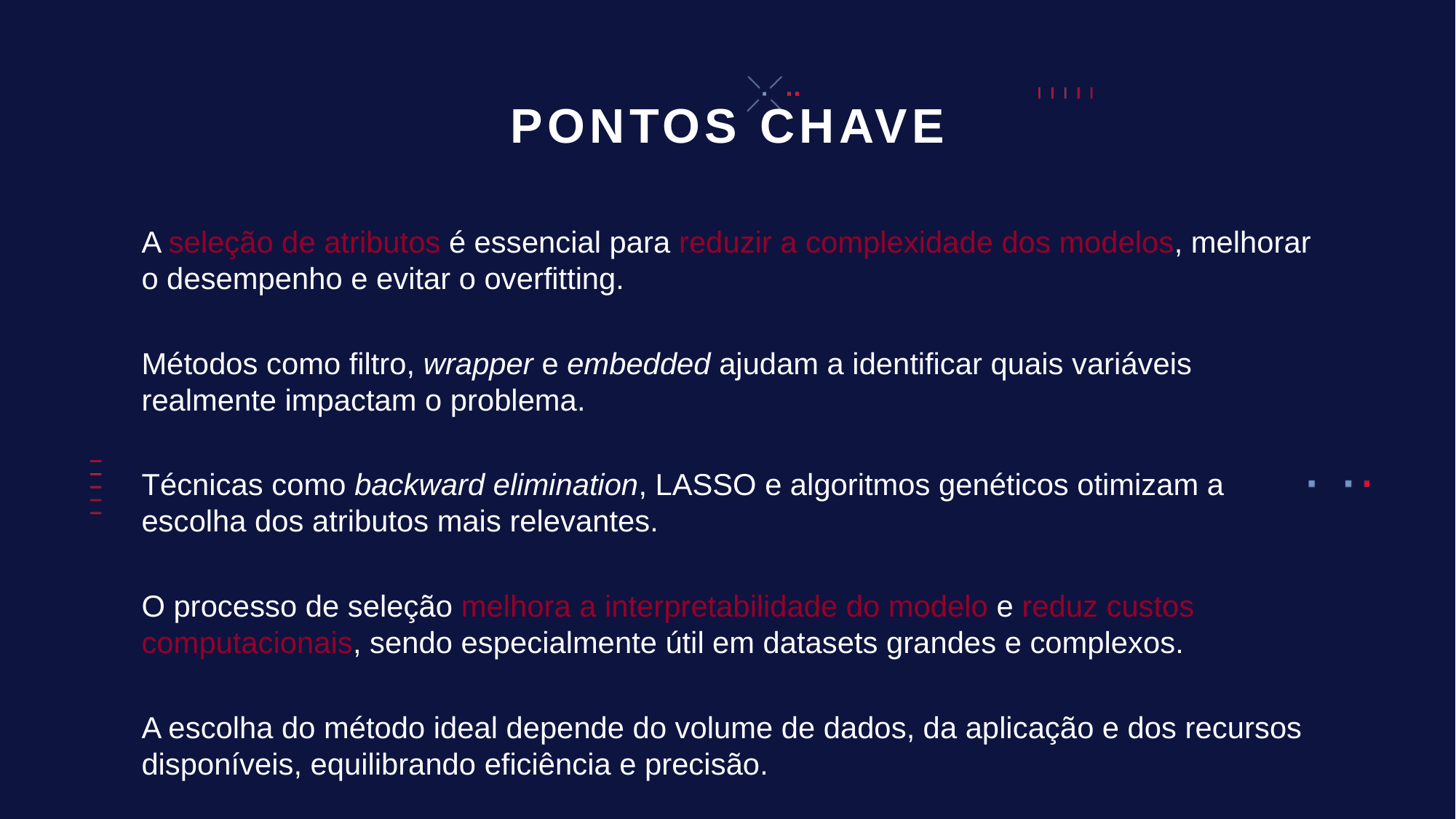

# PONTOS CHAVE
A seleção de atributos é essencial para reduzir a complexidade dos modelos, melhorar o desempenho e evitar o overfitting.

Métodos como filtro, wrapper e embedded ajudam a identificar quais variáveis realmente impactam o problema.

Técnicas como backward elimination, LASSO e algoritmos genéticos otimizam a escolha dos atributos mais relevantes.

O processo de seleção melhora a interpretabilidade do modelo e reduz custos computacionais, sendo especialmente útil em datasets grandes e complexos.

A escolha do método ideal depende do volume de dados, da aplicação e dos recursos disponíveis, equilibrando eficiência e precisão.